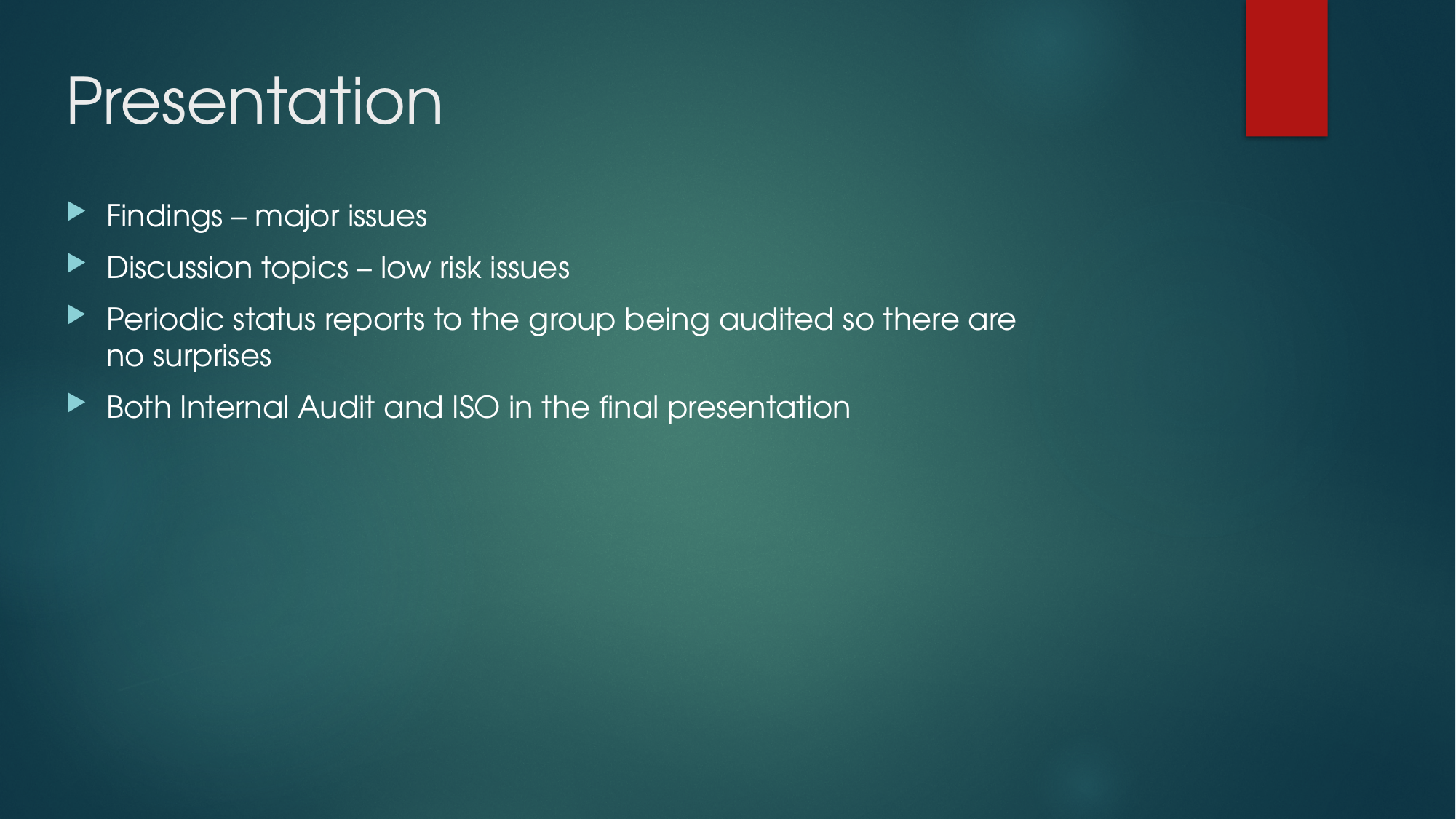

# Presentation
Findings – major issues
Discussion topics – low risk issues
Periodic status reports to the group being audited so there are no surprises
Both Internal Audit and ISO in the final presentation